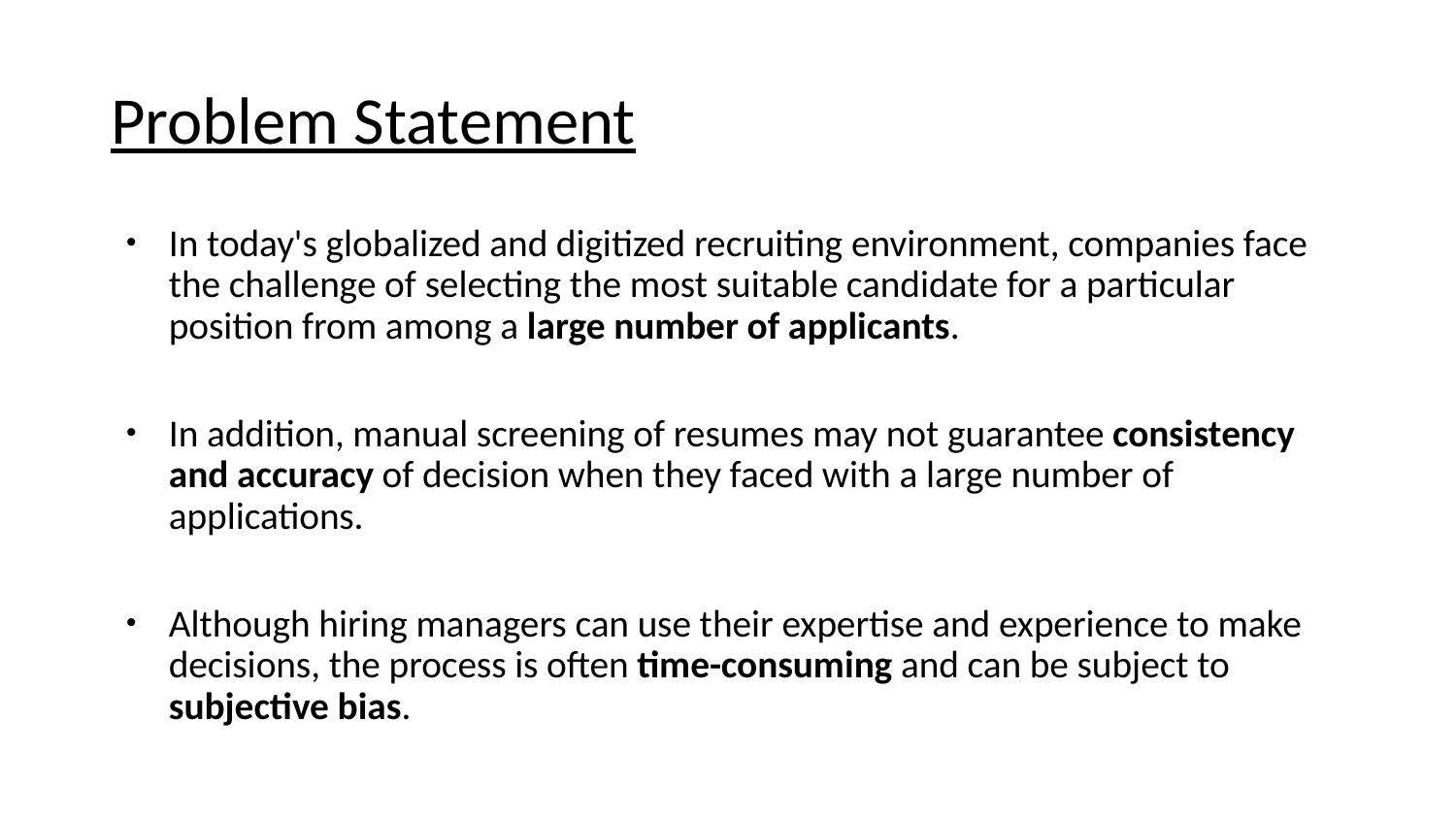

# Problem Statement
In today's globalized and digitized recruiting environment, companies face the challenge of selecting the most suitable candidate for a particular position from among a large number of applicants.

In addition, manual screening of resumes may not guarantee consistency and accuracy of decision when they faced with a large number of applications.

Although hiring managers can use their expertise and experience to make decisions, the process is often time-consuming and can be subject to subjective bias.